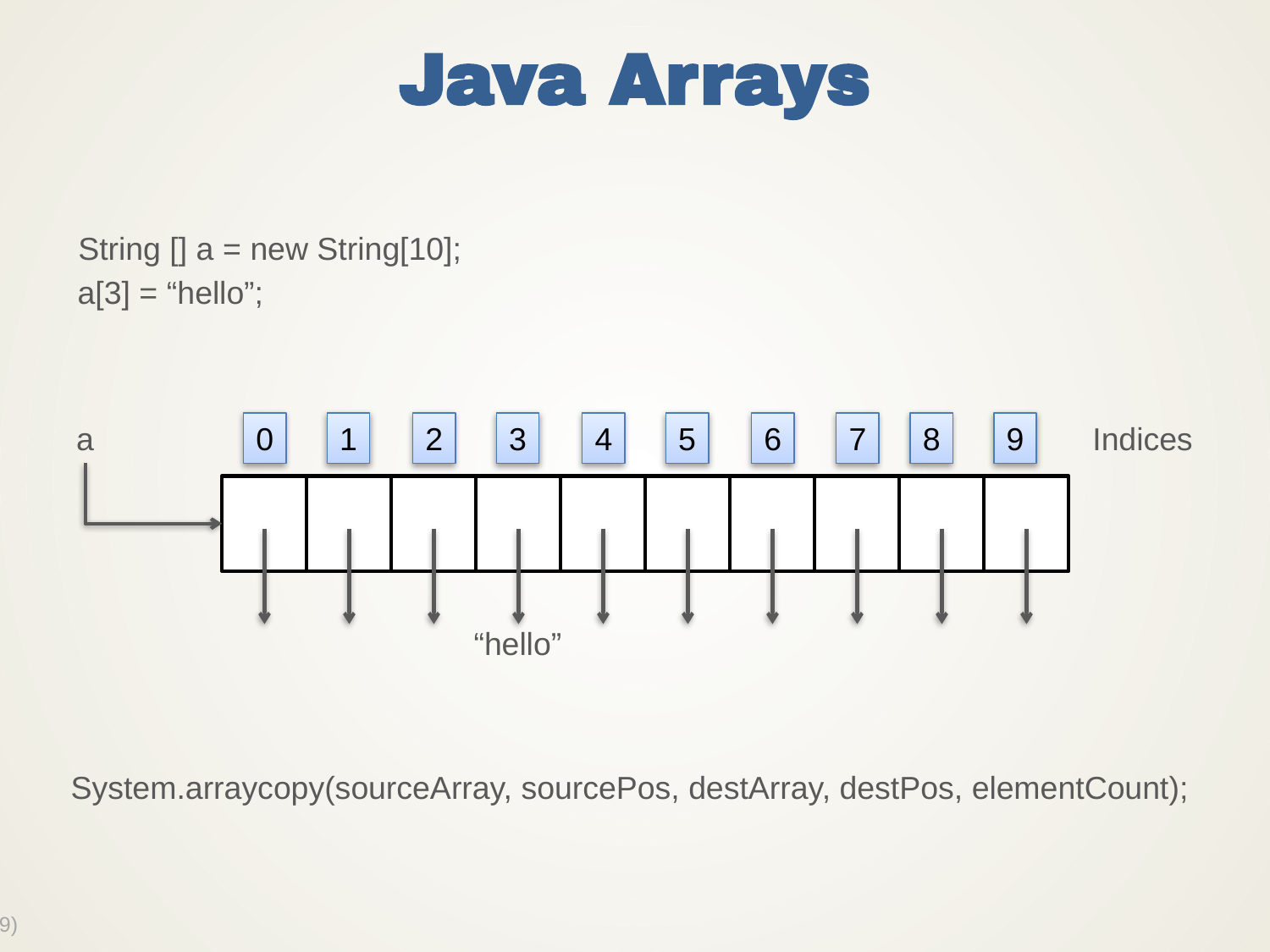

# Java Arrays
String [] a = new String[10];
a[3] = “hello”;
“hello”
a
Indices
0
1
2
3
4
5
6
7
8
9

System.arraycopy(sourceArray, sourcePos, destArray, destPos, elementCount);